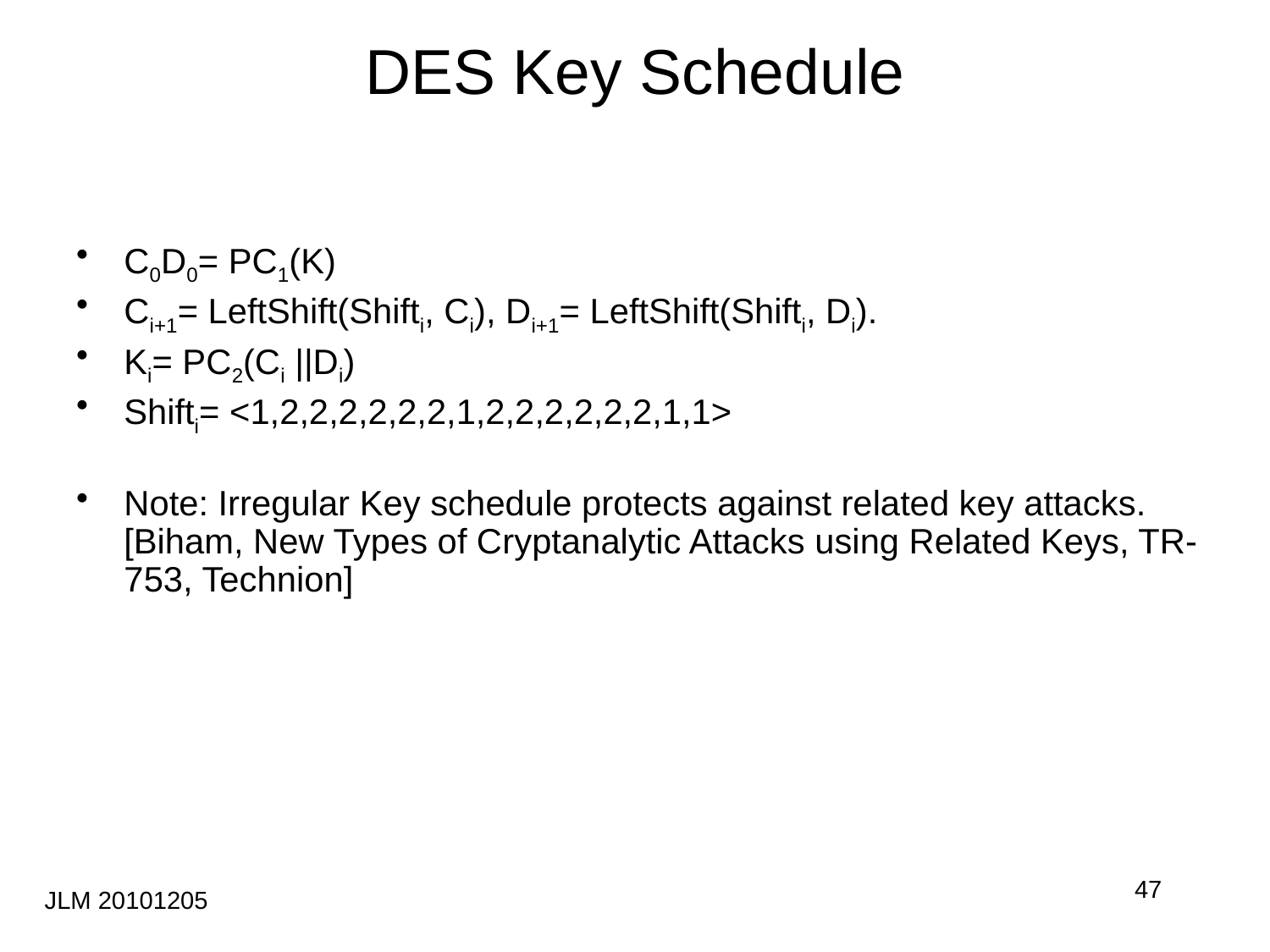

# DES Key Schedule
C0D0= PC1(K)
Ci+1= LeftShift(Shifti, Ci), Di+1= LeftShift(Shifti, Di).
Ki= PC2(Ci ||Di)
Shifti= <1,2,2,2,2,2,2,1,2,2,2,2,2,2,1,1>

Note: Irregular Key schedule protects against related key attacks. [Biham, New Types of Cryptanalytic Attacks using Related Keys, TR-753, Technion]

47
JLM 20101205